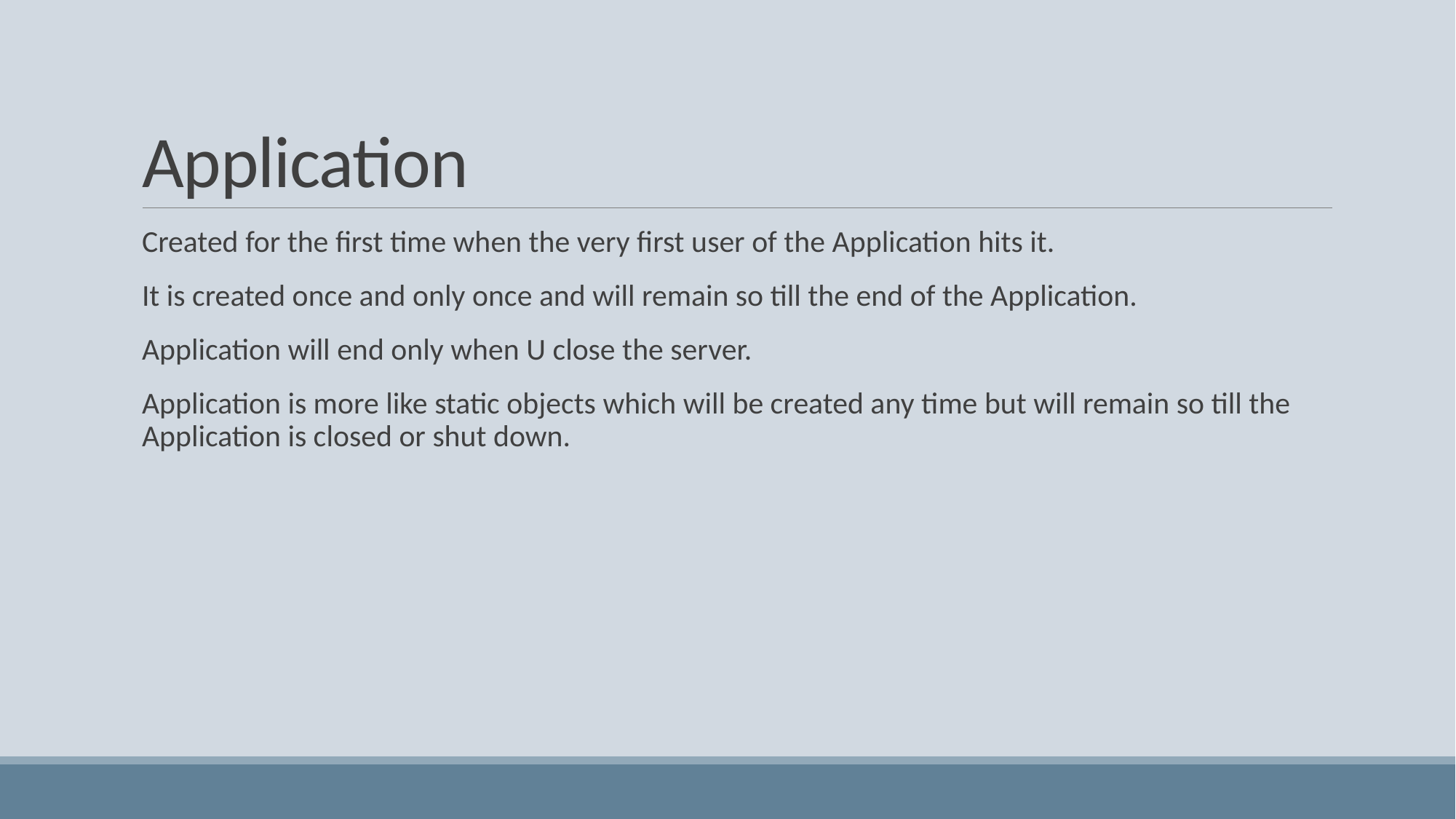

# Application
Created for the first time when the very first user of the Application hits it.
It is created once and only once and will remain so till the end of the Application.
Application will end only when U close the server.
Application is more like static objects which will be created any time but will remain so till the Application is closed or shut down.